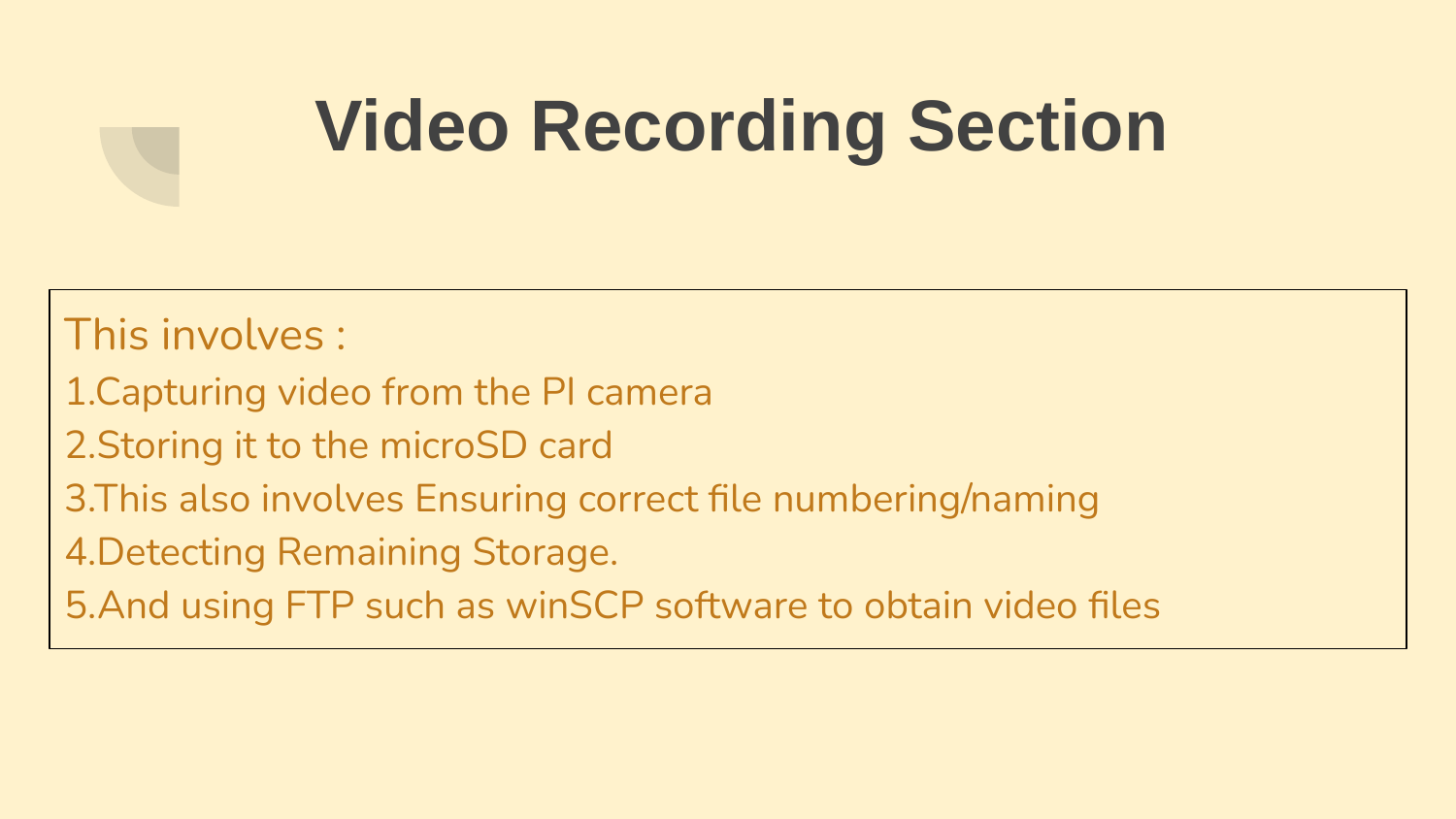

# Video Recording Section
This involves :
1.Capturing video from the PI camera
2.Storing it to the microSD card
3.This also involves Ensuring correct file numbering/naming
4.Detecting Remaining Storage.
5.And using FTP such as winSCP software to obtain video files